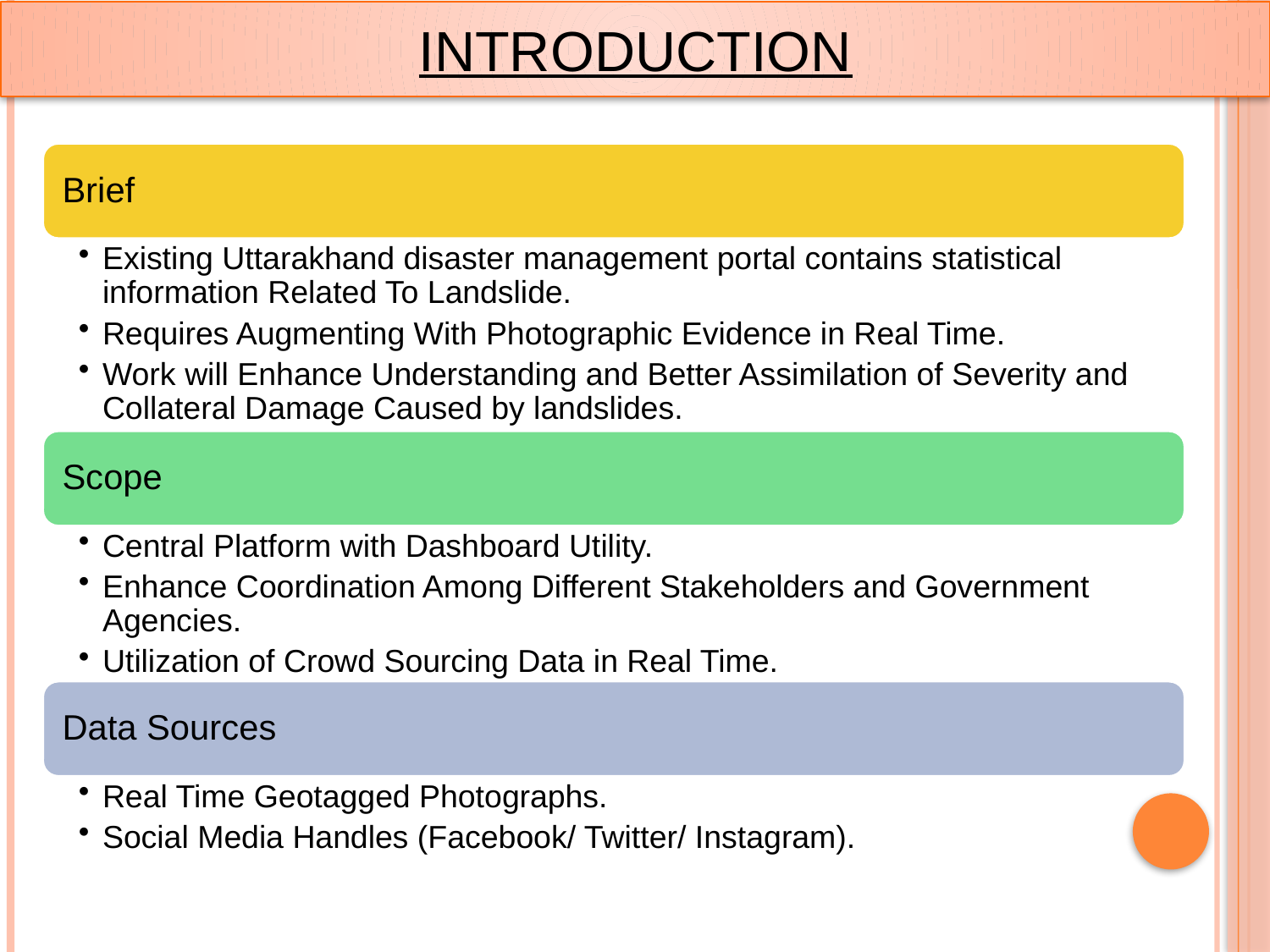

# Introduction
Brief
Existing Uttarakhand disaster management portal contains statistical information Related To Landslide.
Requires Augmenting With Photographic Evidence in Real Time.
Work will Enhance Understanding and Better Assimilation of Severity and Collateral Damage Caused by landslides.
Scope
Central Platform with Dashboard Utility.
Enhance Coordination Among Different Stakeholders and Government Agencies.
Utilization of Crowd Sourcing Data in Real Time.
Data Sources
Real Time Geotagged Photographs.
Social Media Handles (Facebook/ Twitter/ Instagram).